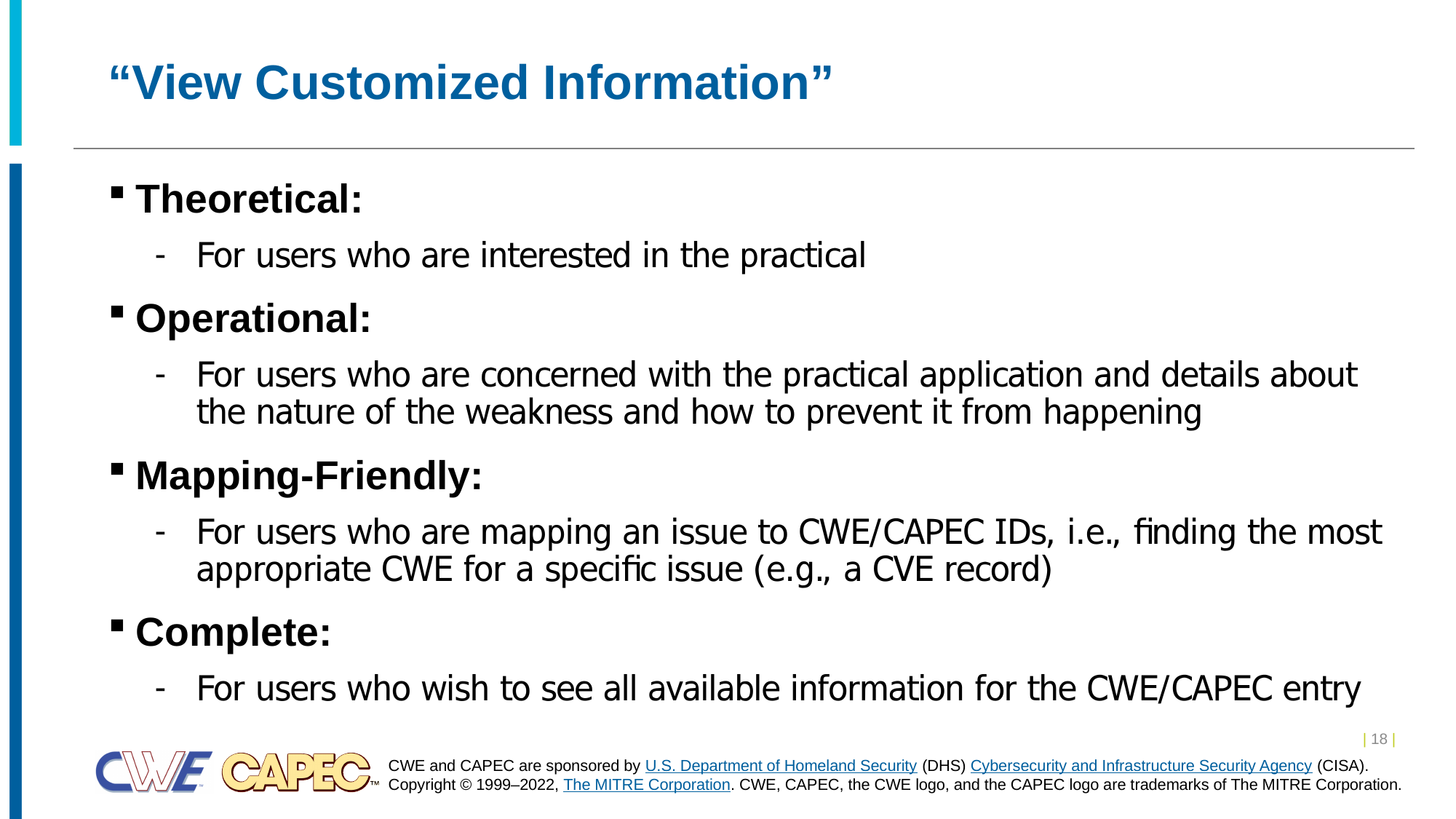

# “View Customized Information”
Theoretical:
For users who are interested in the practical
Operational:
For users who are concerned with the practical application and details about the nature of the weakness and how to prevent it from happening
Mapping-Friendly:
For users who are mapping an issue to CWE/CAPEC IDs, i.e., finding the most appropriate CWE for a specific issue (e.g., a CVE record)
Complete:
For users who wish to see all available information for the CWE/CAPEC entry

| 18 |